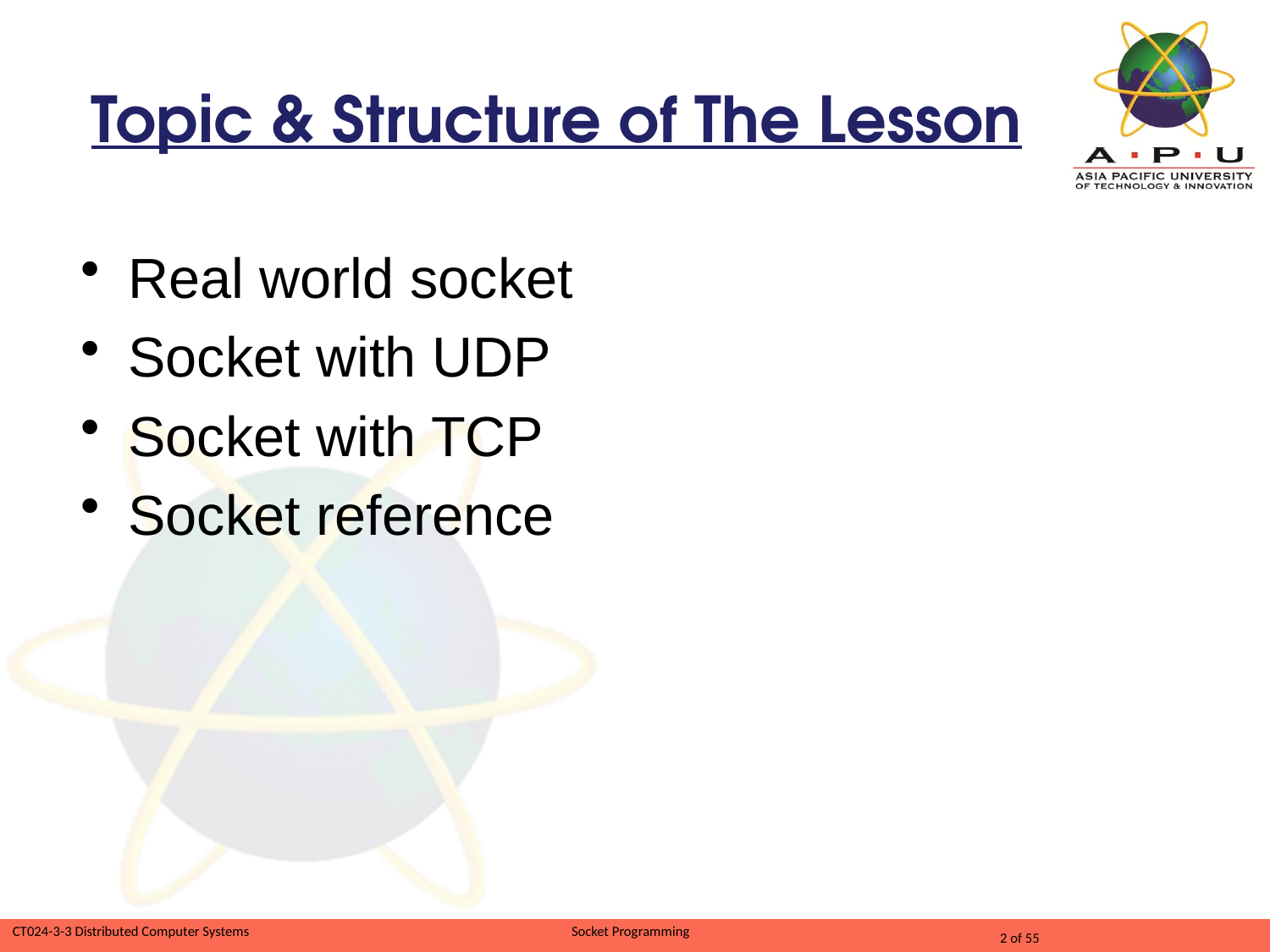

# Topic & Structure of The Lesson
Real world socket
Socket with UDP
Socket with TCP
Socket reference